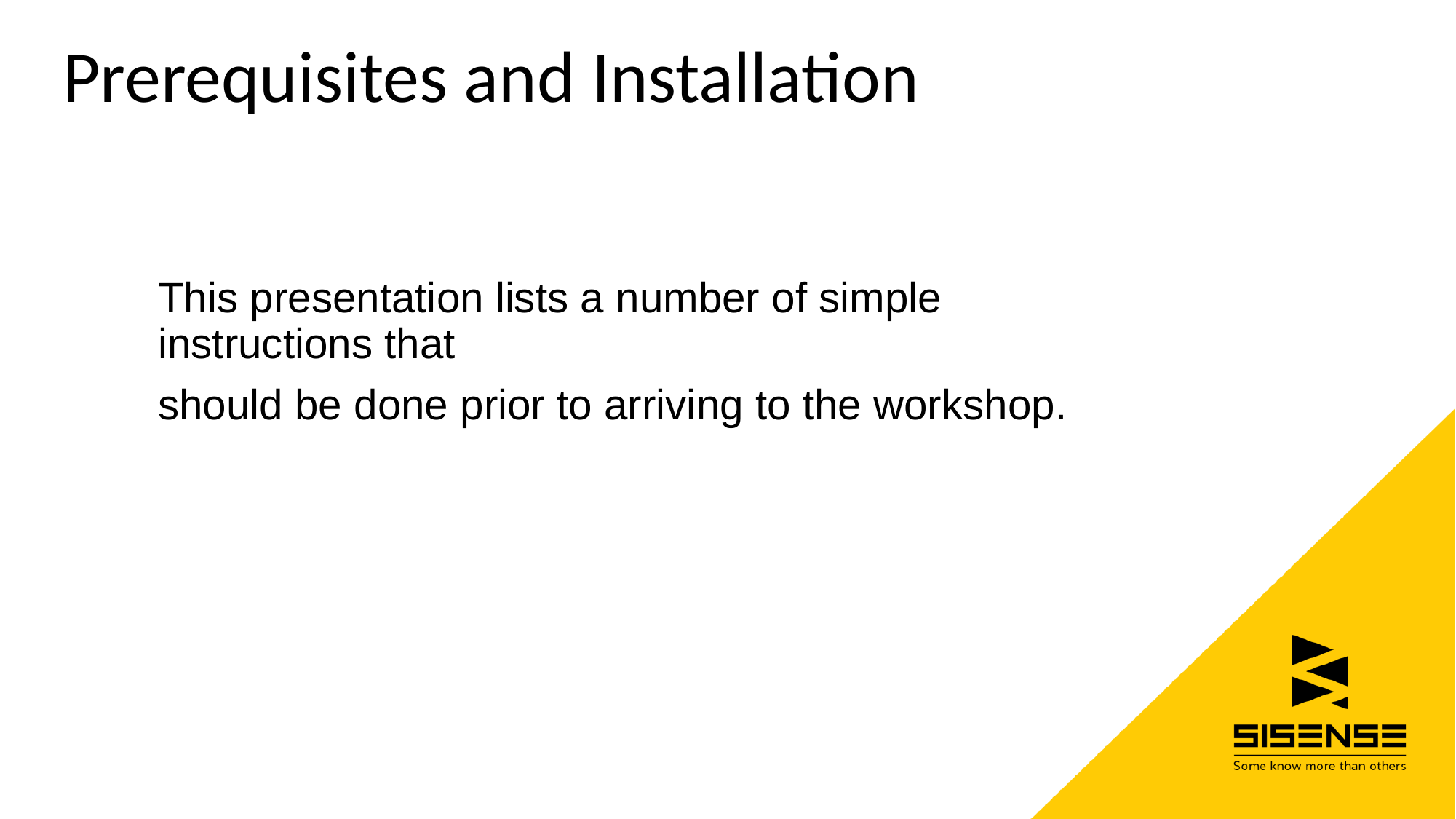

Prerequisites and Installation
This presentation lists a number of simple instructions that
should be done prior to arriving to the workshop.